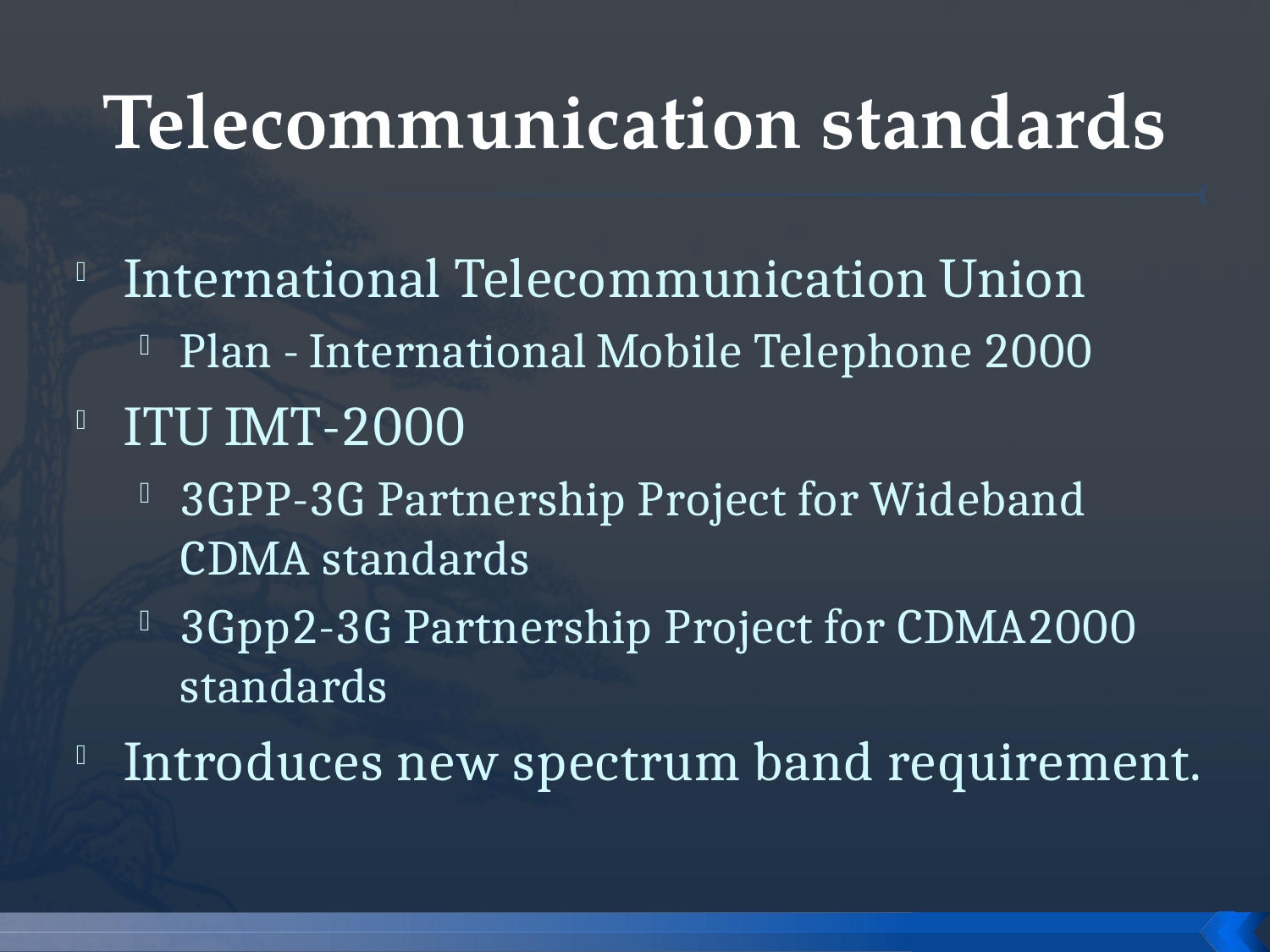

# Telecommunication standards
International Telecommunication Union
Plan - International Mobile Telephone 2000
ITU IMT-2000
3GPP-3G Partnership Project for Wideband CDMA standards
3Gpp2-3G Partnership Project for CDMA2000 standards
Introduces new spectrum band requirement.